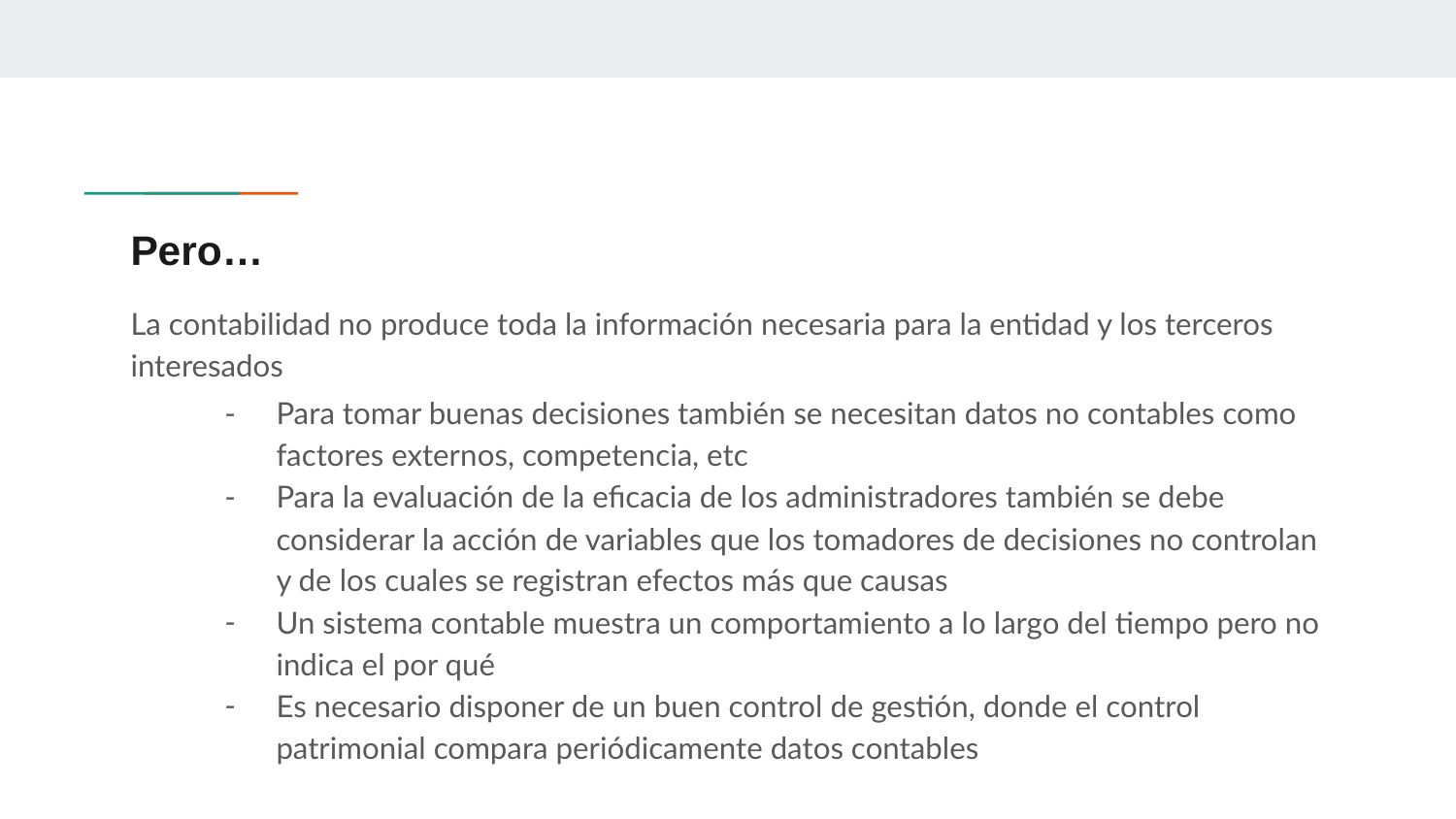

# Pero…
La contabilidad no produce toda la información necesaria para la entidad y los terceros interesados
Para tomar buenas decisiones también se necesitan datos no contables como factores externos, competencia, etc
Para la evaluación de la eficacia de los administradores también se debe considerar la acción de variables que los tomadores de decisiones no controlan y de los cuales se registran efectos más que causas
Un sistema contable muestra un comportamiento a lo largo del tiempo pero no indica el por qué
Es necesario disponer de un buen control de gestión, donde el control patrimonial compara periódicamente datos contables